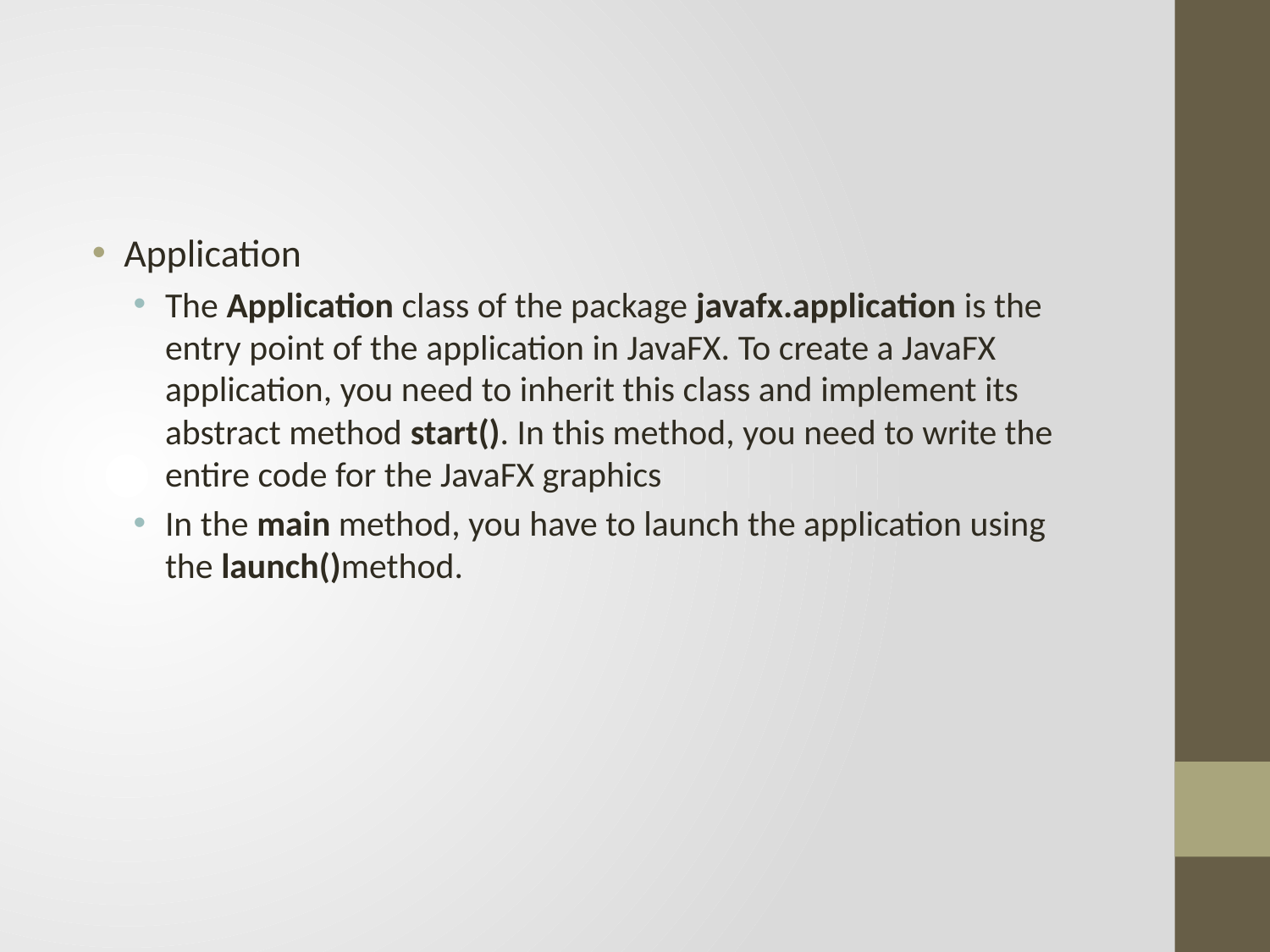

#
Application
The Application class of the package javafx.application is the entry point of the application in JavaFX. To create a JavaFX application, you need to inherit this class and implement its abstract method start(). In this method, you need to write the entire code for the JavaFX graphics
In the main method, you have to launch the application using the launch()method.